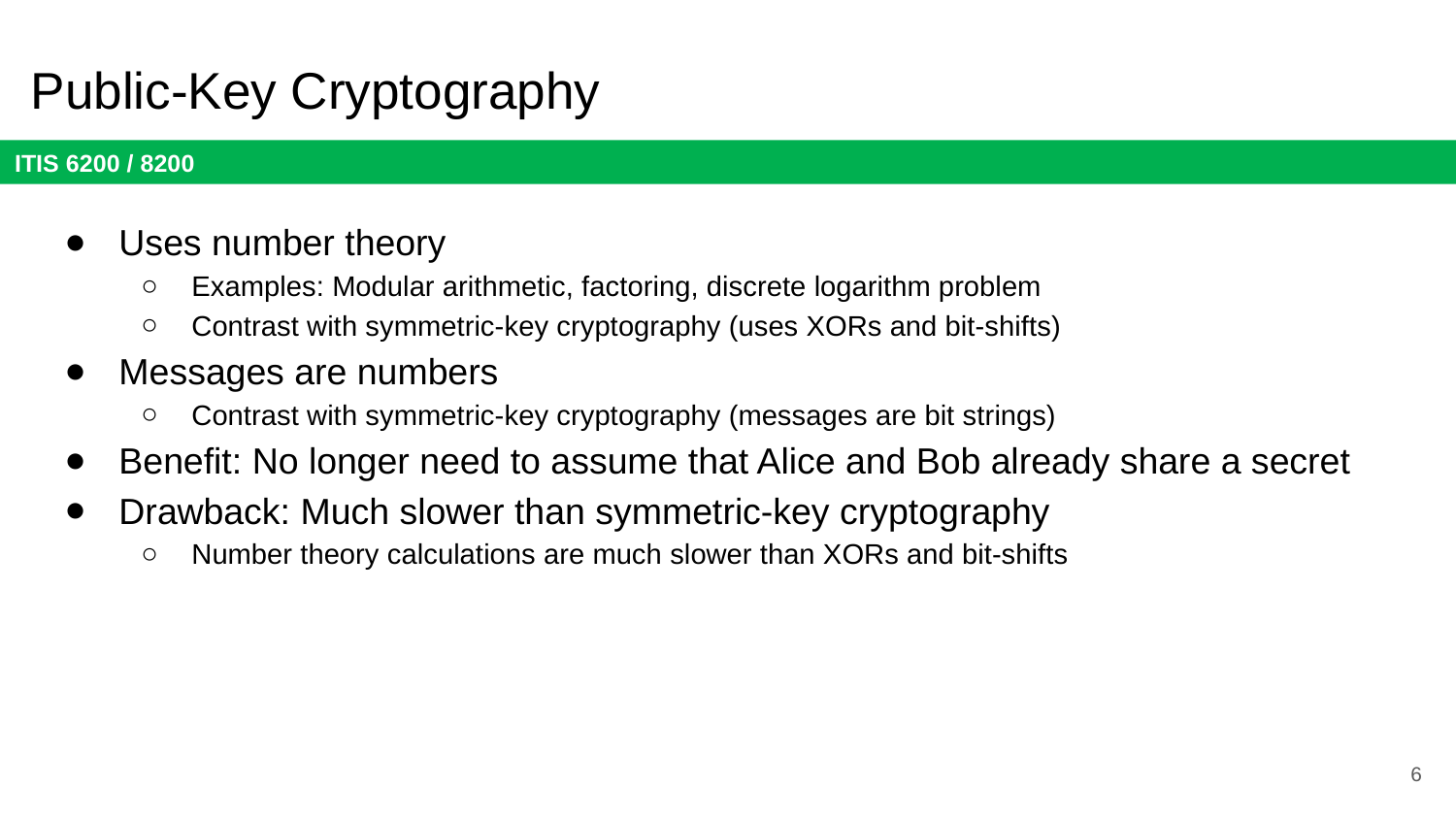

# Public-Key Cryptography
Uses number theory
Examples: Modular arithmetic, factoring, discrete logarithm problem
Contrast with symmetric-key cryptography (uses XORs and bit-shifts)
Messages are numbers
Contrast with symmetric-key cryptography (messages are bit strings)
Benefit: No longer need to assume that Alice and Bob already share a secret
Drawback: Much slower than symmetric-key cryptography
Number theory calculations are much slower than XORs and bit-shifts
6